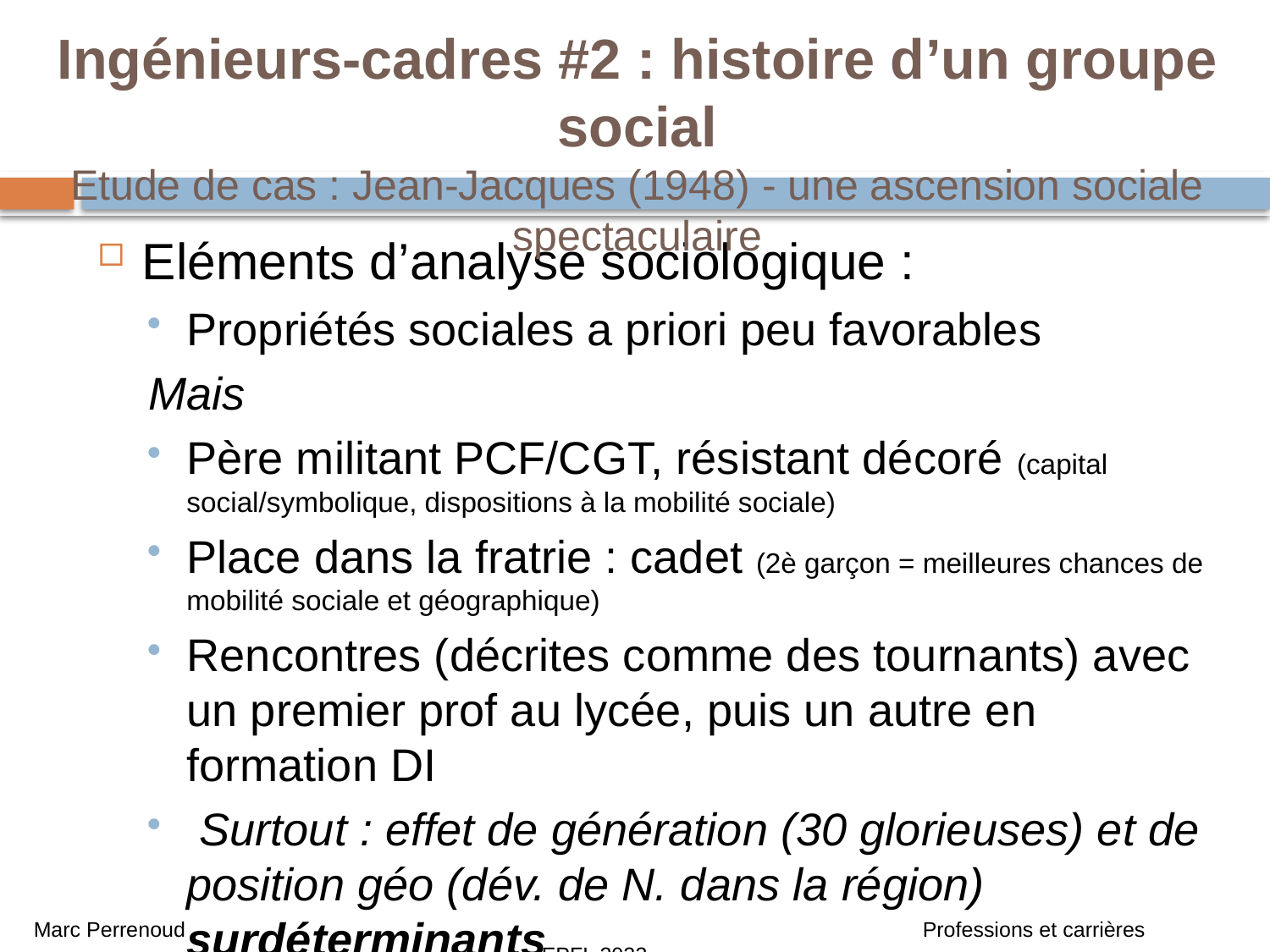

Ingénieurs-cadres #2 : histoire d’un groupe social
Etude de cas : Jean-Jacques (1948) - une ascension sociale spectaculaire
Eléments d’analyse sociologique :
Propriétés sociales a priori peu favorables
Mais
Père militant PCF/CGT, résistant décoré (capital social/symbolique, dispositions à la mobilité sociale)
Place dans la fratrie : cadet (2è garçon = meilleures chances de mobilité sociale et géographique)
Rencontres (décrites comme des tournants) avec un premier prof au lycée, puis un autre en formation DI
 Surtout : effet de génération (30 glorieuses) et de position géo (dév. de N. dans la région) surdéterminants

Marc Perrenoud 						Professions et carrières 					EPFL 2023